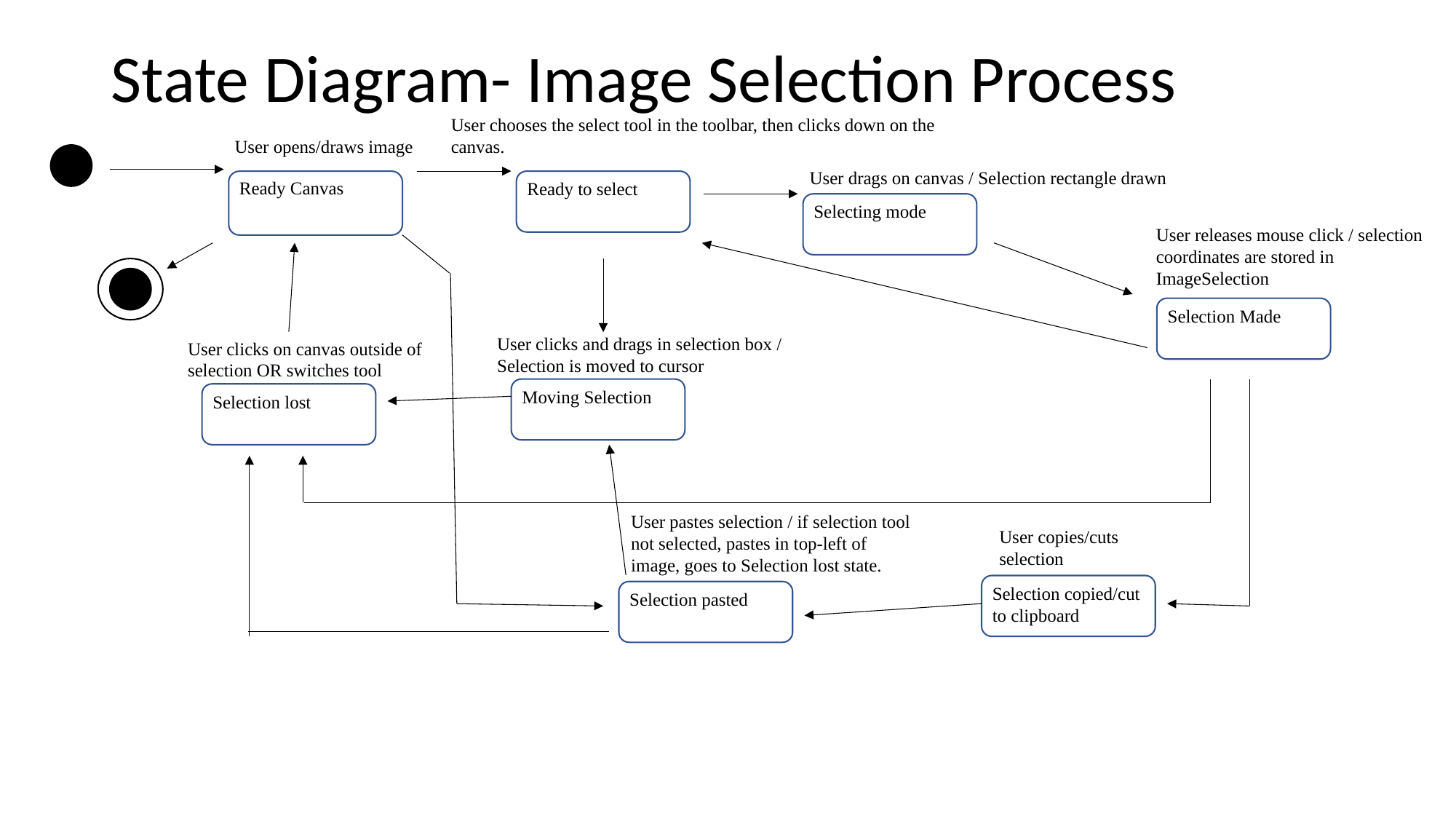

# State Diagram- Image Selection Process
User chooses the select tool in the toolbar, then clicks down on the canvas.
User opens/draws image

User drags on canvas / Selection rectangle drawn

Ready Canvas

Ready to select

Selecting mode
User releases mouse click / selection coordinates are stored in ImageSelection

Selection Made
User clicks and drags in selection box / Selection is moved to cursor
User clicks on canvas outside of selection OR switches tool

Moving Selection

Selection lost
User pastes selection / if selection tool not selected, pastes in top-left of image, goes to Selection lost state.
User copies/cuts selection

Selection copied/cut to clipboard

Selection pasted